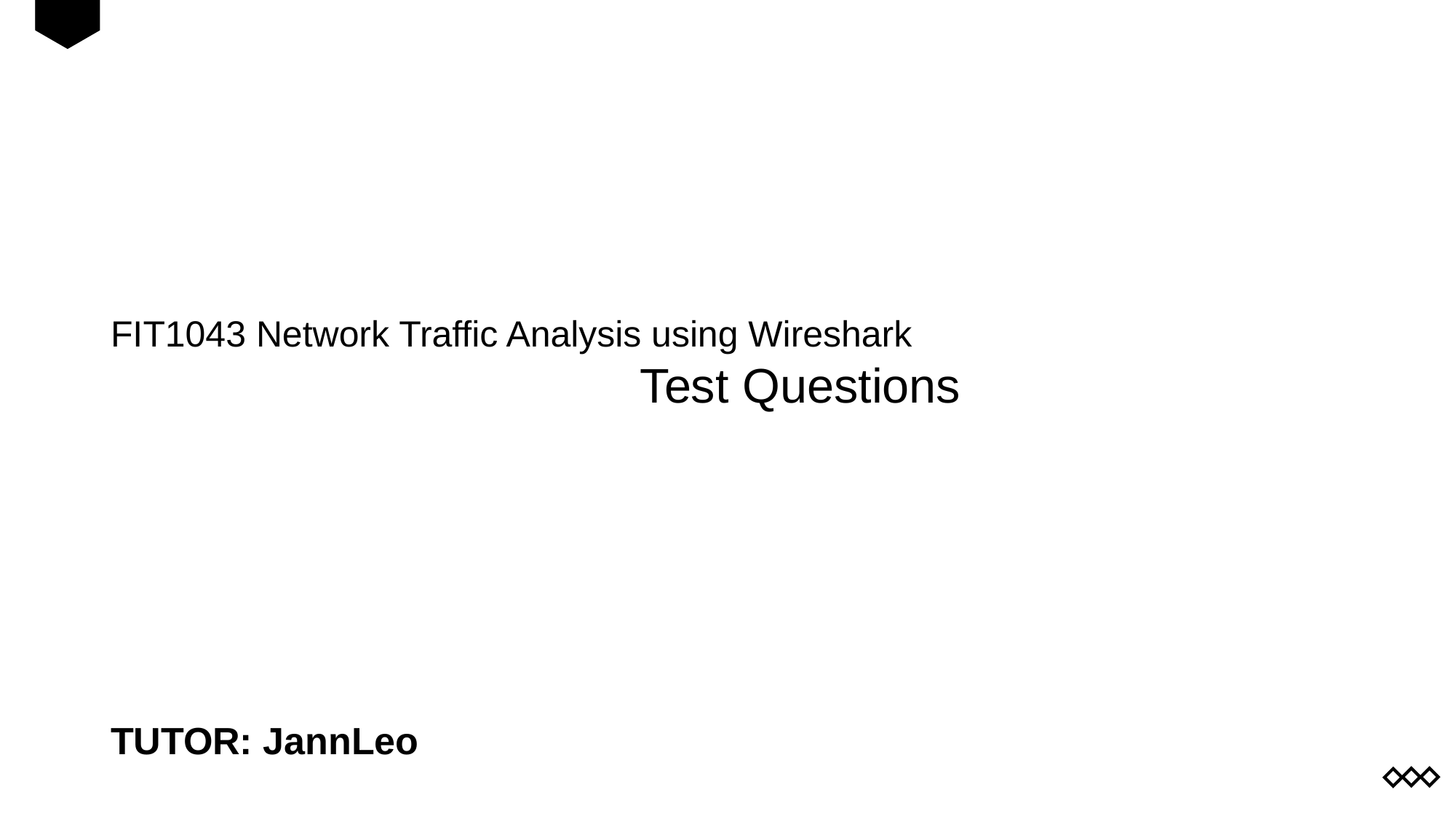

FIT1043 Network Traffic Analysis using Wireshark
			               Test Questions
TUTOR: JannLeo